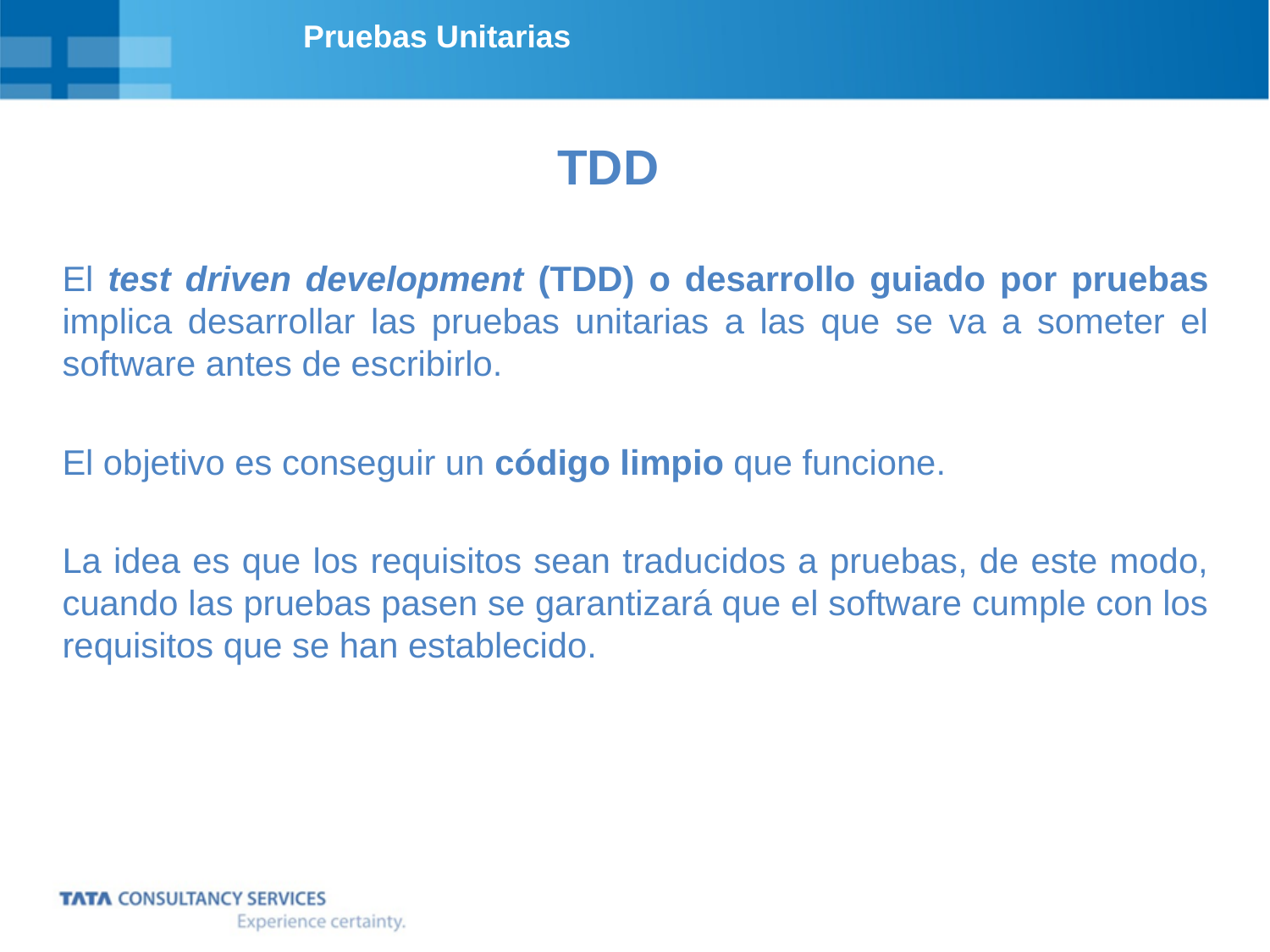

# Pruebas Unitarias
                                    TDD

El test driven development (TDD) o desarrollo guiado por pruebas implica desarrollar las pruebas unitarias a las que se va a someter el software antes de escribirlo.

El objetivo es conseguir un código limpio que funcione.

La idea es que los requisitos sean traducidos a pruebas, de este modo, cuando las pruebas pasen se garantizará que el software cumple con los requisitos que se han establecido.